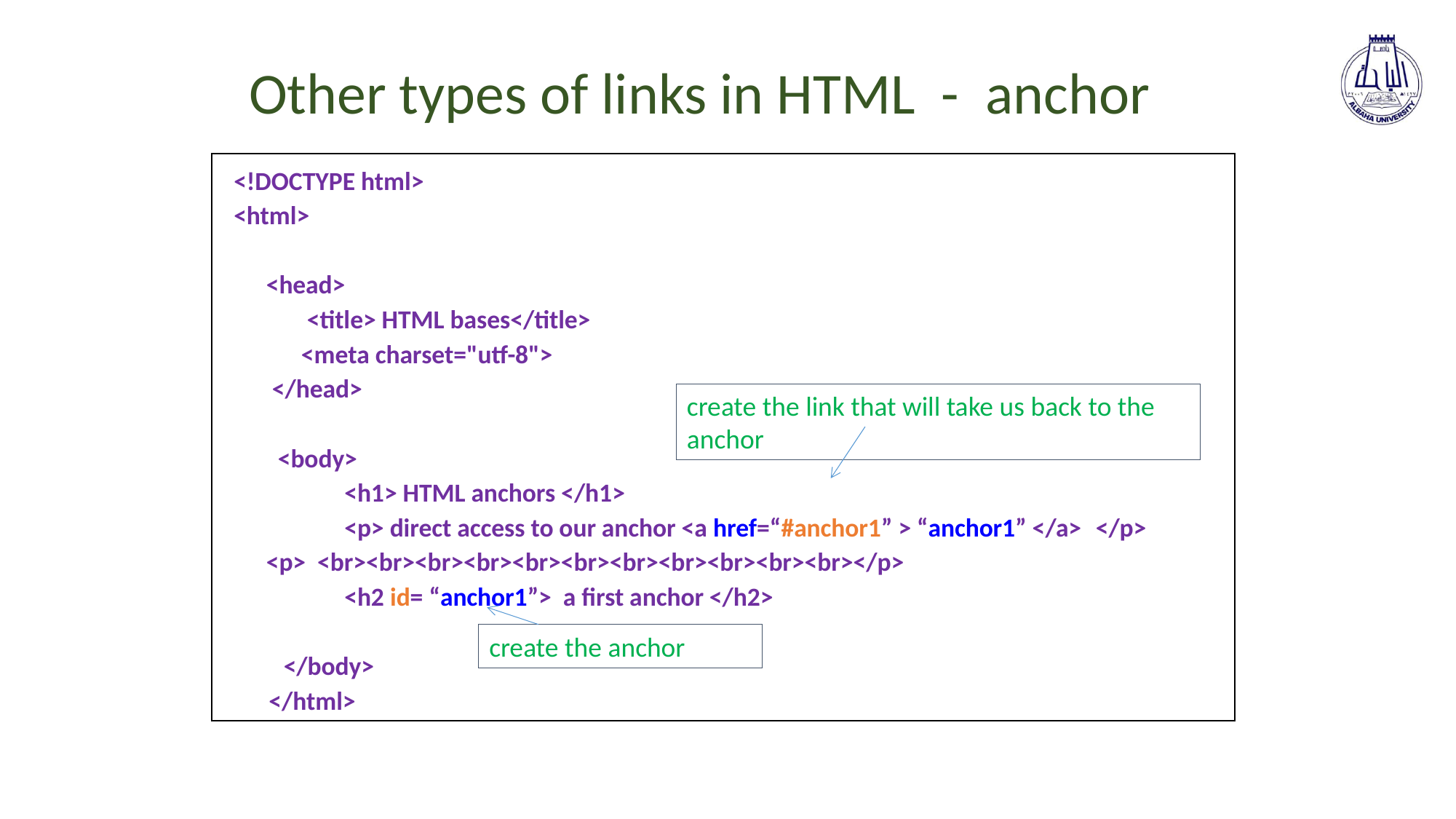

# Other types of links in HTML  -  anchor
<!DOCTYPE html>
<html>

	<head>
	       <title> HTML bases</title>
	      <meta charset="utf-8">
	 </head>

	  <body>
                   <h1> HTML anchors </h1>
                   <p> direct access to our anchor <a href=“#anchor1” > “anchor1” </a> 	</p>
		<p>  <br><br><br><br><br><br><br><br><br><br><br></p>
                   <h2 id= “anchor1”>  a first anchor </h2>

	   </body>
      </html>
create the link that will take us back to the anchor
create the anchor